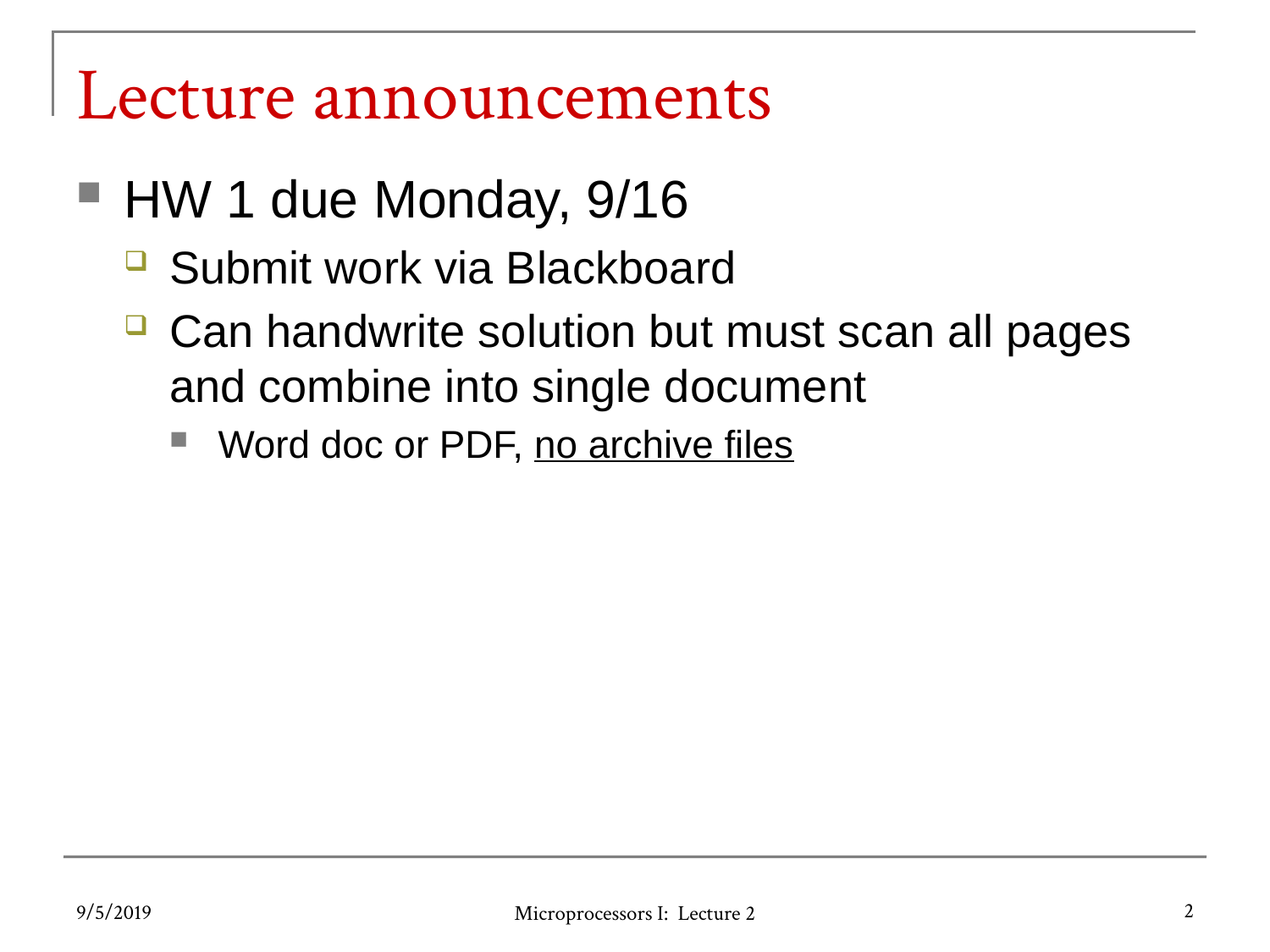

# Lecture announcements
HW 1 due Monday, 9/16
Submit work via Blackboard
Can handwrite solution but must scan all pages and combine into single document
Word doc or PDF, no archive files
9/5/2019
2
Microprocessors I:  Lecture 2